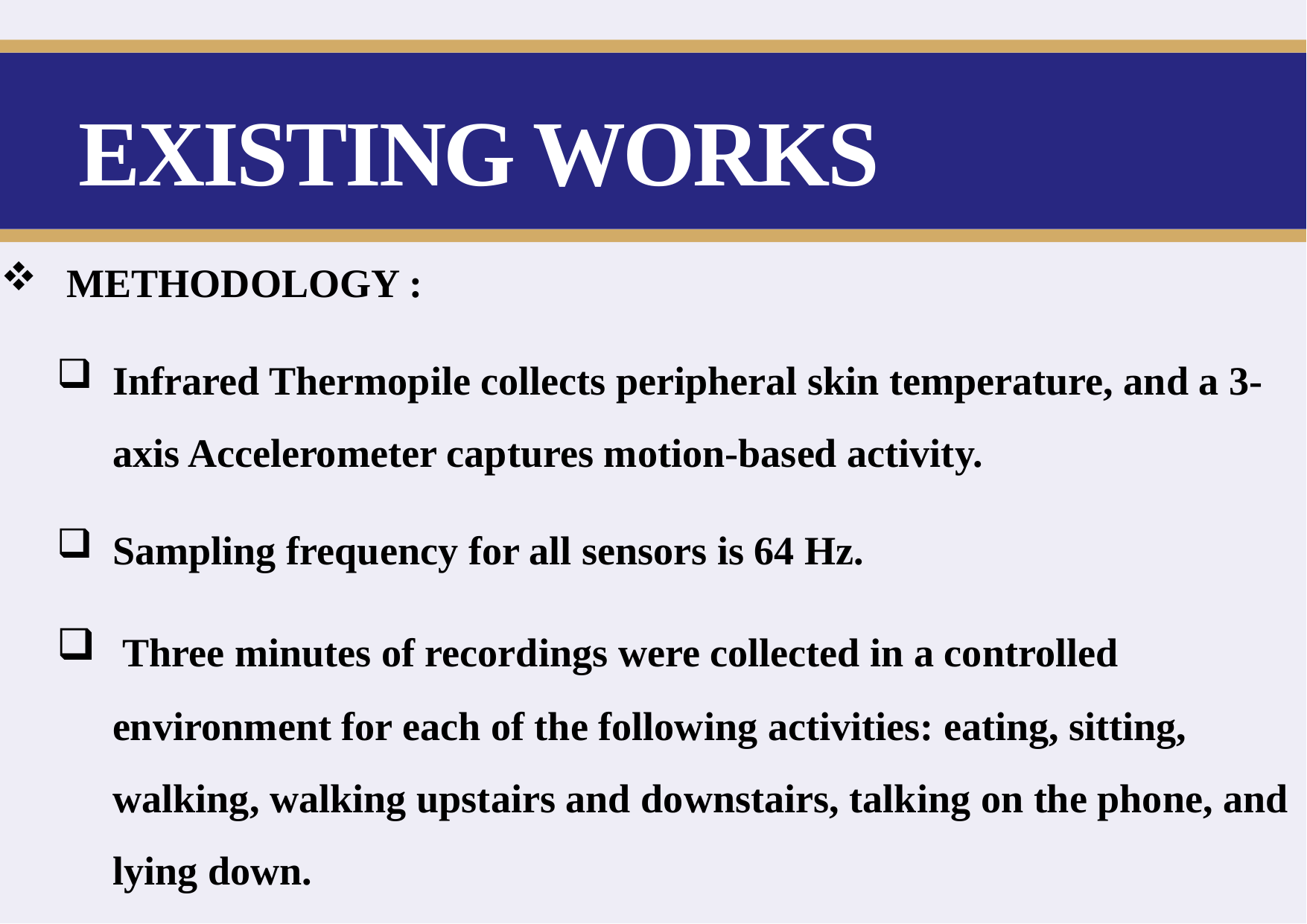

# EXISTING WORKS
 METHODOLOGY :
Infrared Thermopile collects peripheral skin temperature, and a 3-axis Accelerometer captures motion-based activity.
Sampling frequency for all sensors is 64 Hz.
 Three minutes of recordings were collected in a controlled environment for each of the following activities: eating, sitting, walking, walking upstairs and downstairs, talking on the phone, and lying down.